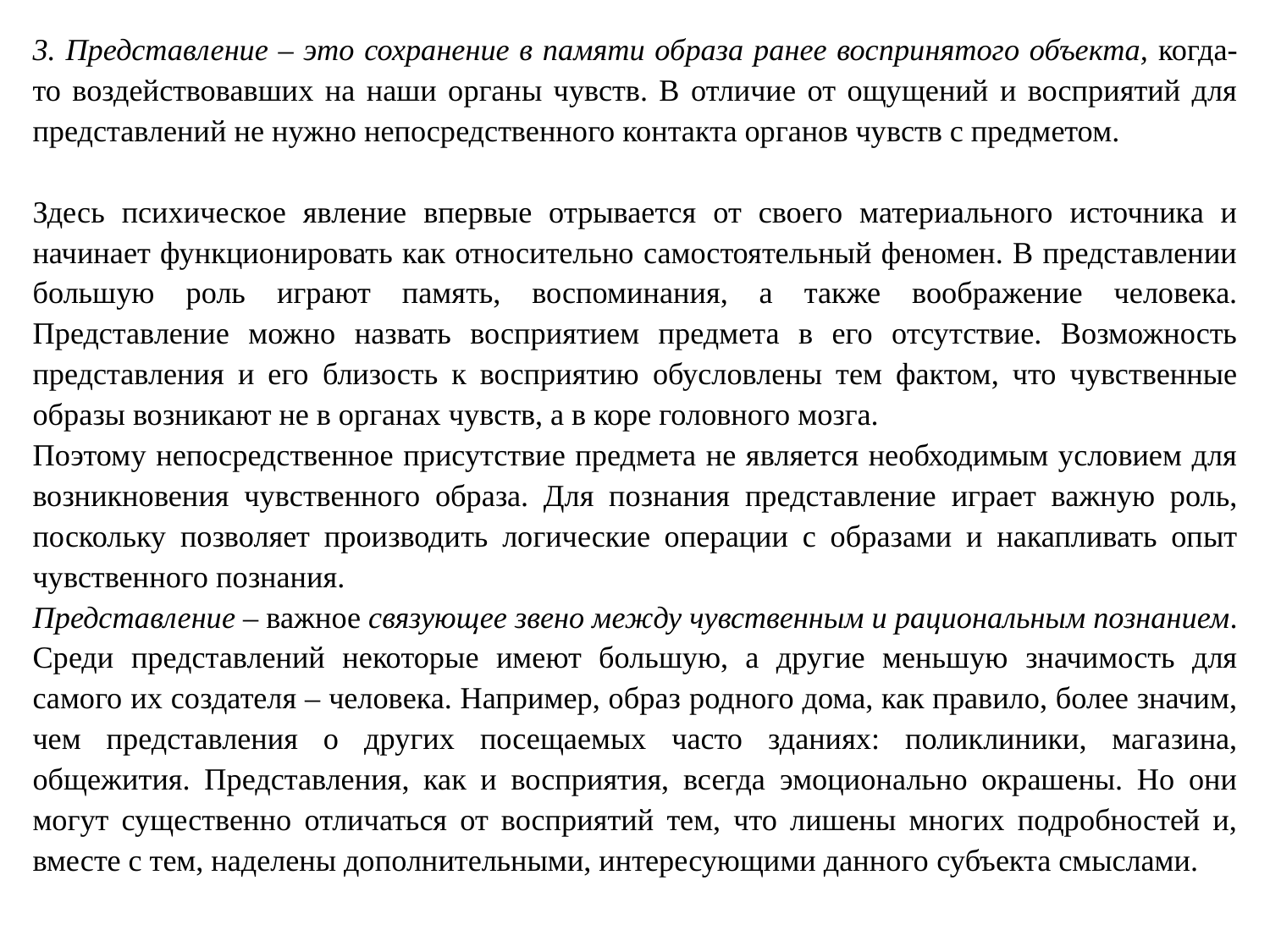

3. Представление – это сохранение в памяти образа ранее воспринятого объекта, когда-то воздействовавших на наши органы чувств. В отличие от ощущений и восприятий для представлений не нужно непосредственного контакта органов чувств с предметом.

Здесь психическое явление впервые отрывается от своего материального источника и начинает функционировать как относительно самостоятельный феномен. В представлении большую роль играют память, воспоминания, а также воображение человека. Представление можно назвать восприятием предмета в его отсутствие. Возможность представления и его близость к восприятию обусловлены тем фактом, что чувственные образы возникают не в органах чувств, а в коре головного мозга.
Поэтому непосредственное присутствие предмета не является необходимым условием для возникновения чувственного образа. Для познания представление играет важную роль, поскольку позволяет производить логические операции с образами и накапливать опыт чувственного познания.
Представление – важное связующее звено между чувственным и рациональным познанием. Среди представлений некоторые имеют большую, а другие меньшую значимость для самого их создателя – человека. Например, образ родного дома, как правило, более значим, чем представления о других посещаемых часто зданиях: поликлиники, магазина, общежития. Представления, как и восприятия, всегда эмоционально окрашены. Но они могут существенно отличаться от восприятий тем, что лишены многих подробностей и, вместе с тем, наделены дополнительными, интересующими данного субъекта смыслами.